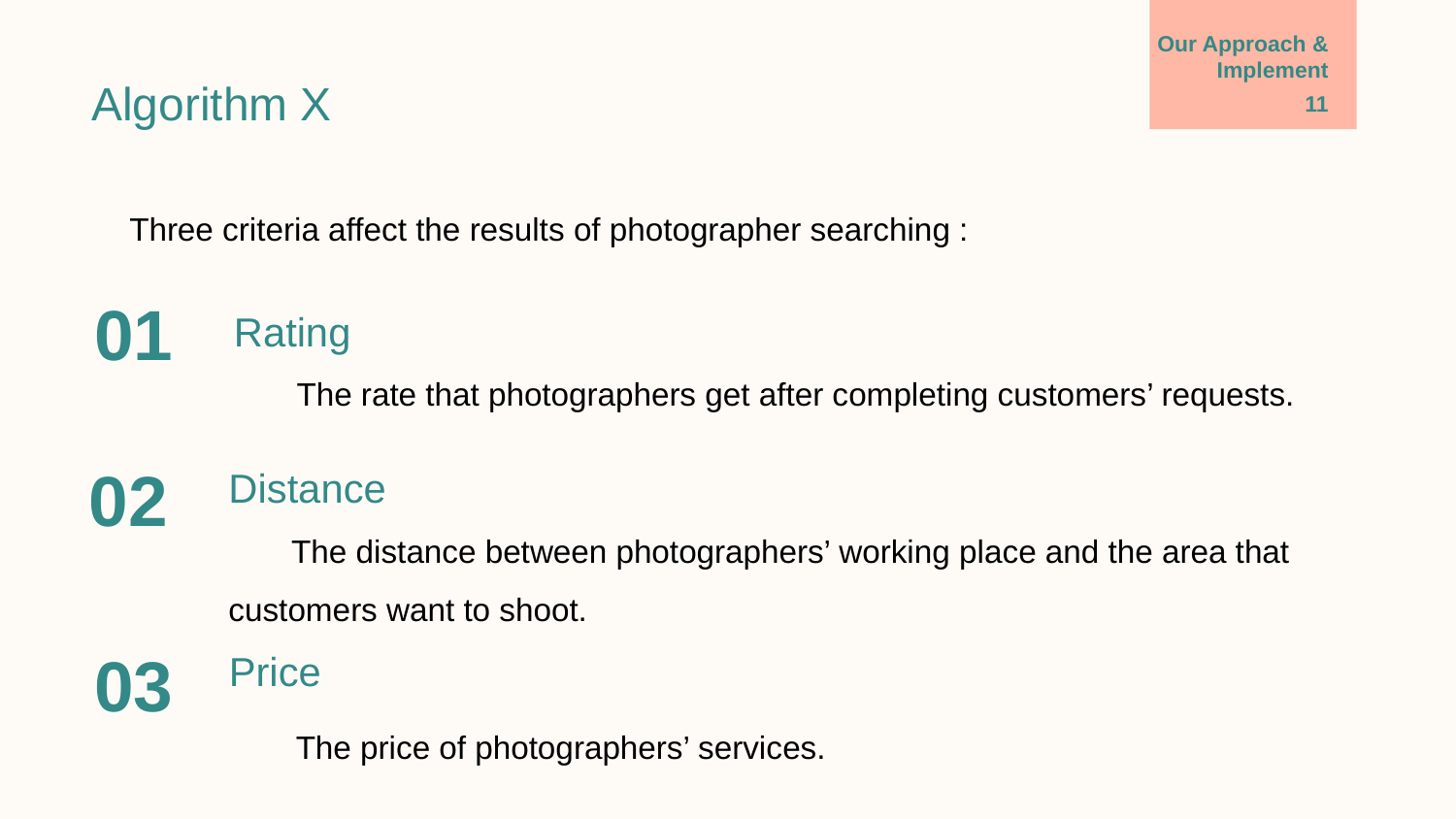

# Our Approach & Implement
Algorithm X
11
Three criteria affect the results of photographer searching :

01
Rating
       The rate that photographers get after completing customers’ requests.
02
Distance
       The distance between photographers’ working place and the area that         customers want to shoot.
03
Price
      The price of photographers’ services.